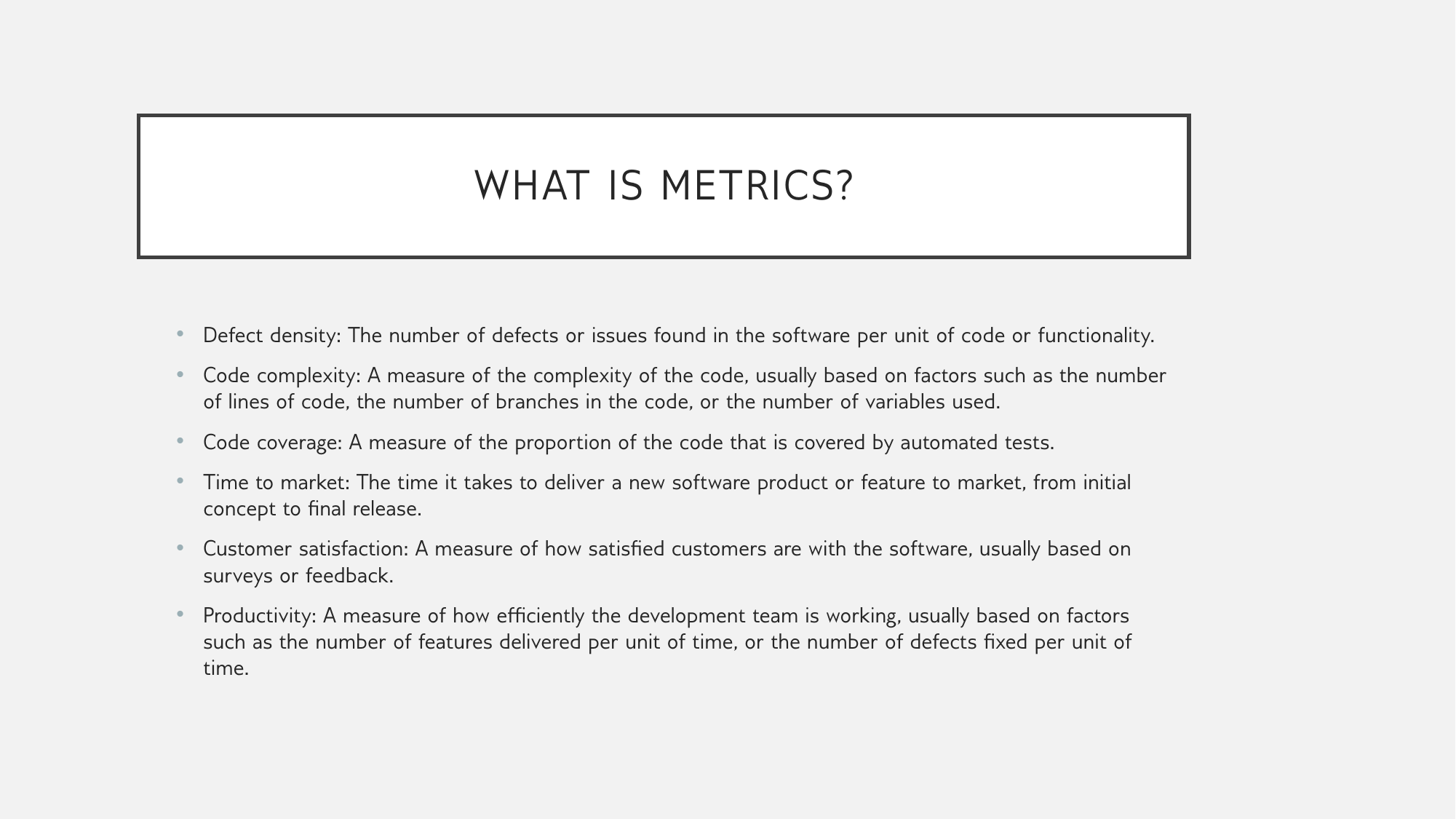

# What is METRICS?
Defect density: The number of defects or issues found in the software per unit of code or functionality.
Code complexity: A measure of the complexity of the code, usually based on factors such as the number of lines of code, the number of branches in the code, or the number of variables used.
Code coverage: A measure of the proportion of the code that is covered by automated tests.
Time to market: The time it takes to deliver a new software product or feature to market, from initial concept to final release.
Customer satisfaction: A measure of how satisfied customers are with the software, usually based on surveys or feedback.
Productivity: A measure of how efficiently the development team is working, usually based on factors such as the number of features delivered per unit of time, or the number of defects fixed per unit of time.